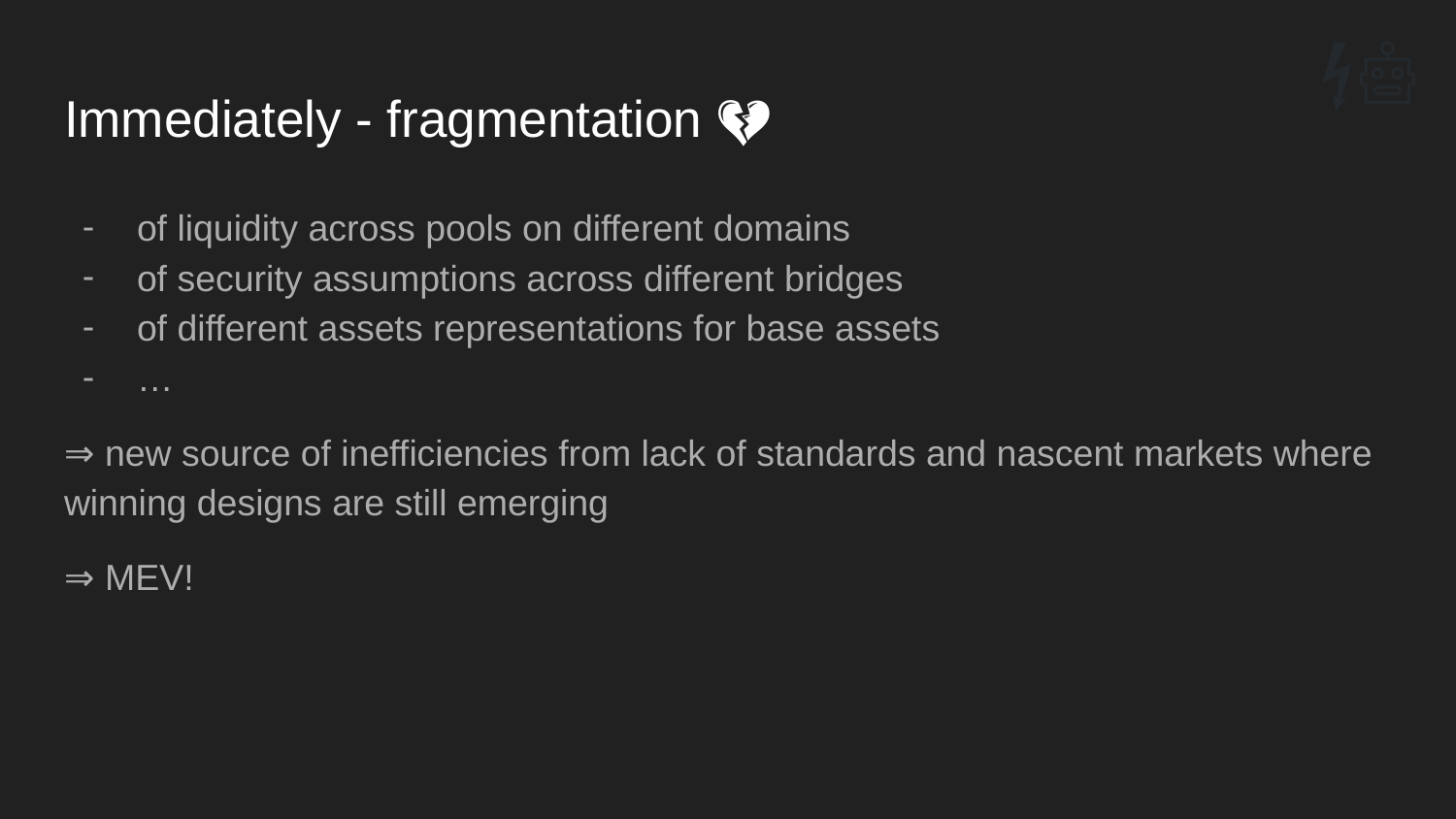

⚡🤖
# Immediately - fragmentation 💔
of liquidity across pools on different domains
of security assumptions across different bridges
of different assets representations for base assets
…
⇒ new source of inefficiencies from lack of standards and nascent markets where winning designs are still emerging
⇒ MEV!